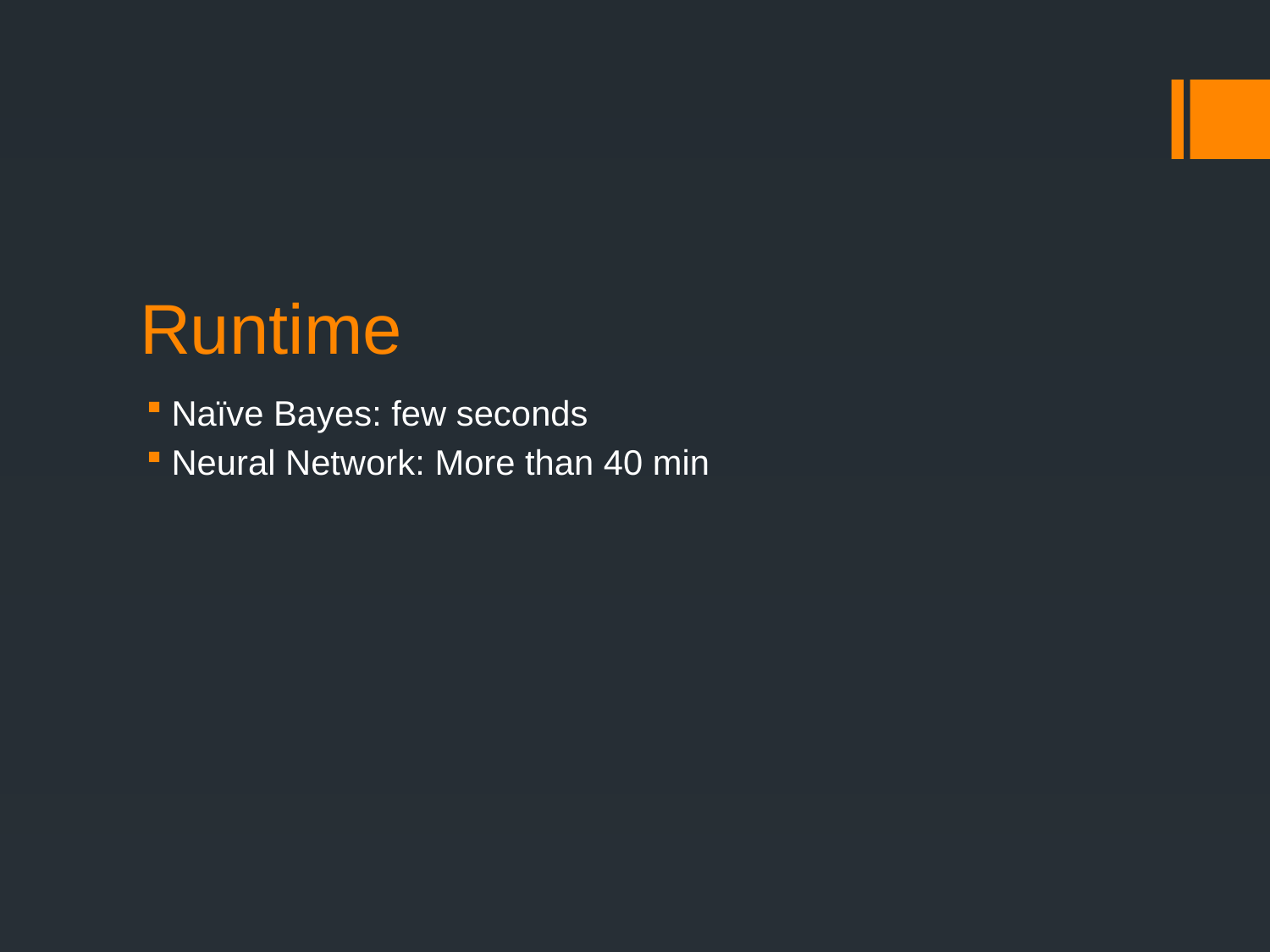

# Runtime
Naïve Bayes: few seconds
Neural Network: More than 40 min